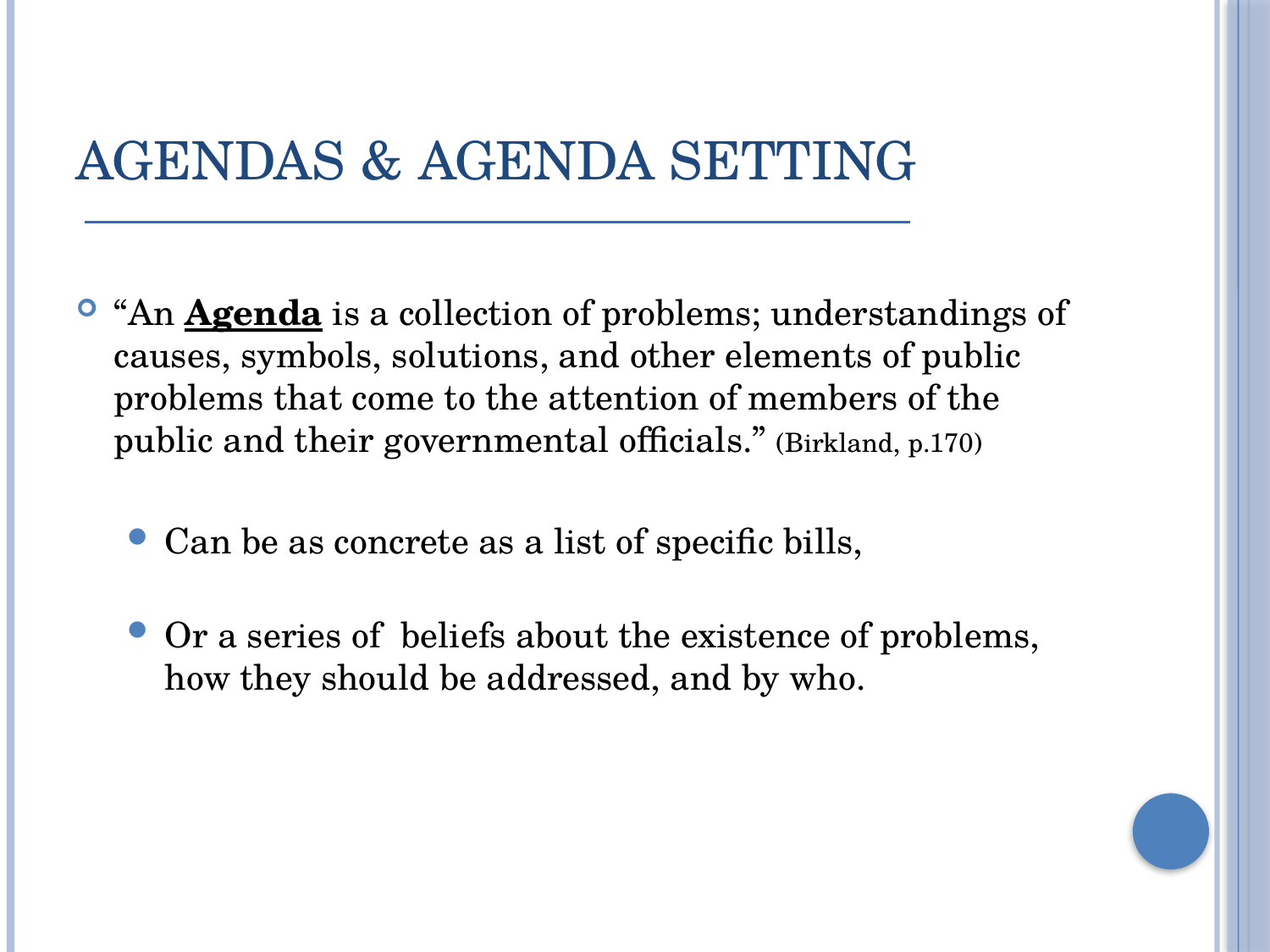

# Agendas & Agenda Setting

“An Agenda is a collection of problems; understandings of causes, symbols, solutions, and other elements of public problems that come to the attention of members of the public and their governmental officials.” (Birkland, p.170)

Can be as concrete as a list of specific bills,

Or a series of  beliefs about the existence of problems, how they should be addressed, and by who.